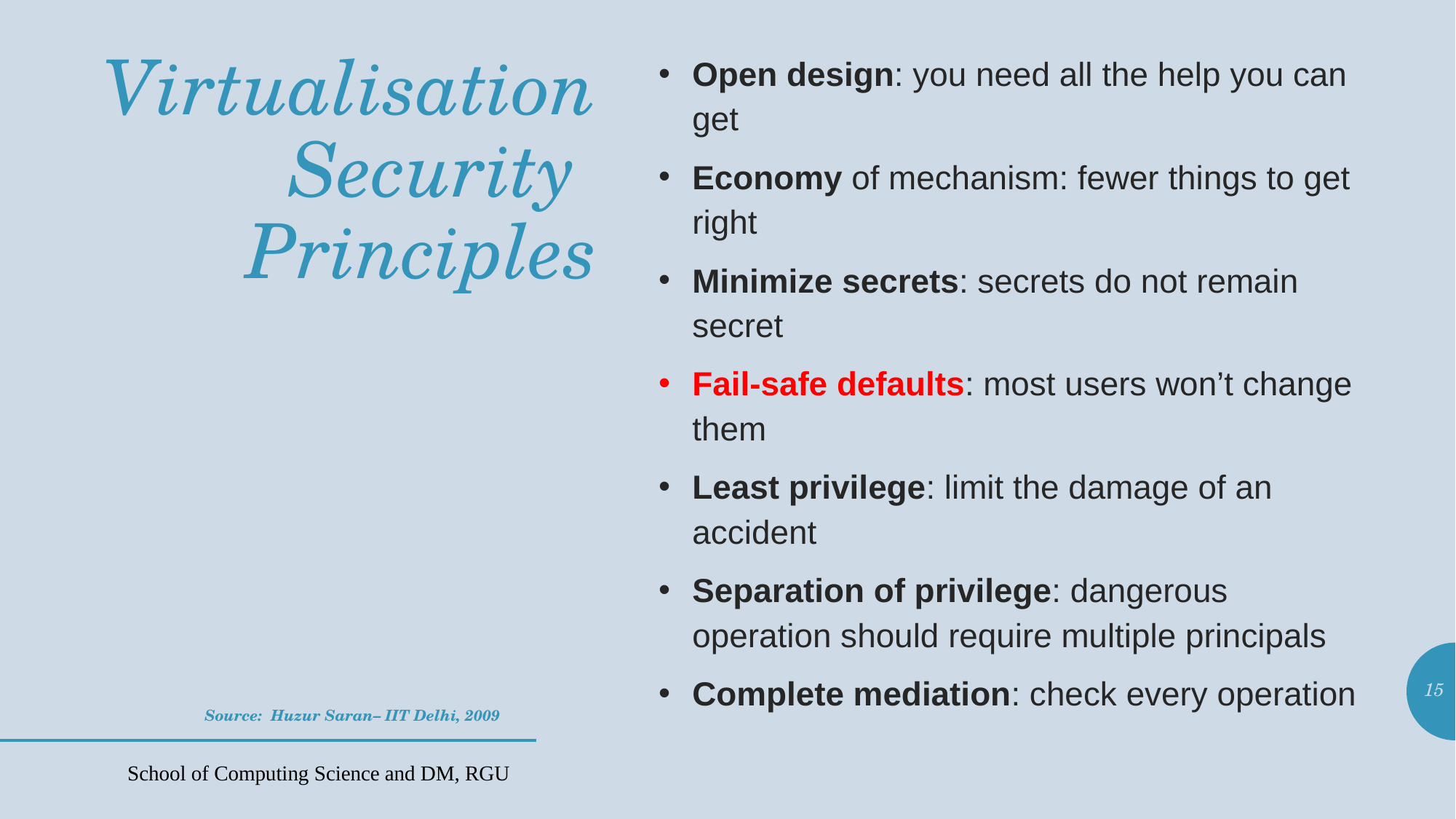

Open design: you need all the help you can get
Economy of mechanism: fewer things to get right
Minimize secrets: secrets do not remain secret
Fail-safe defaults: most users won’t change them
Least privilege: limit the damage of an accident
Separation of privilege: dangerous operation should require multiple principals
Complete mediation: check every operation
# Virtualisation Security Principles
15
Source:  Huzur Saran– IIT Delhi, 2009
School of Computing Science and DM, RGU